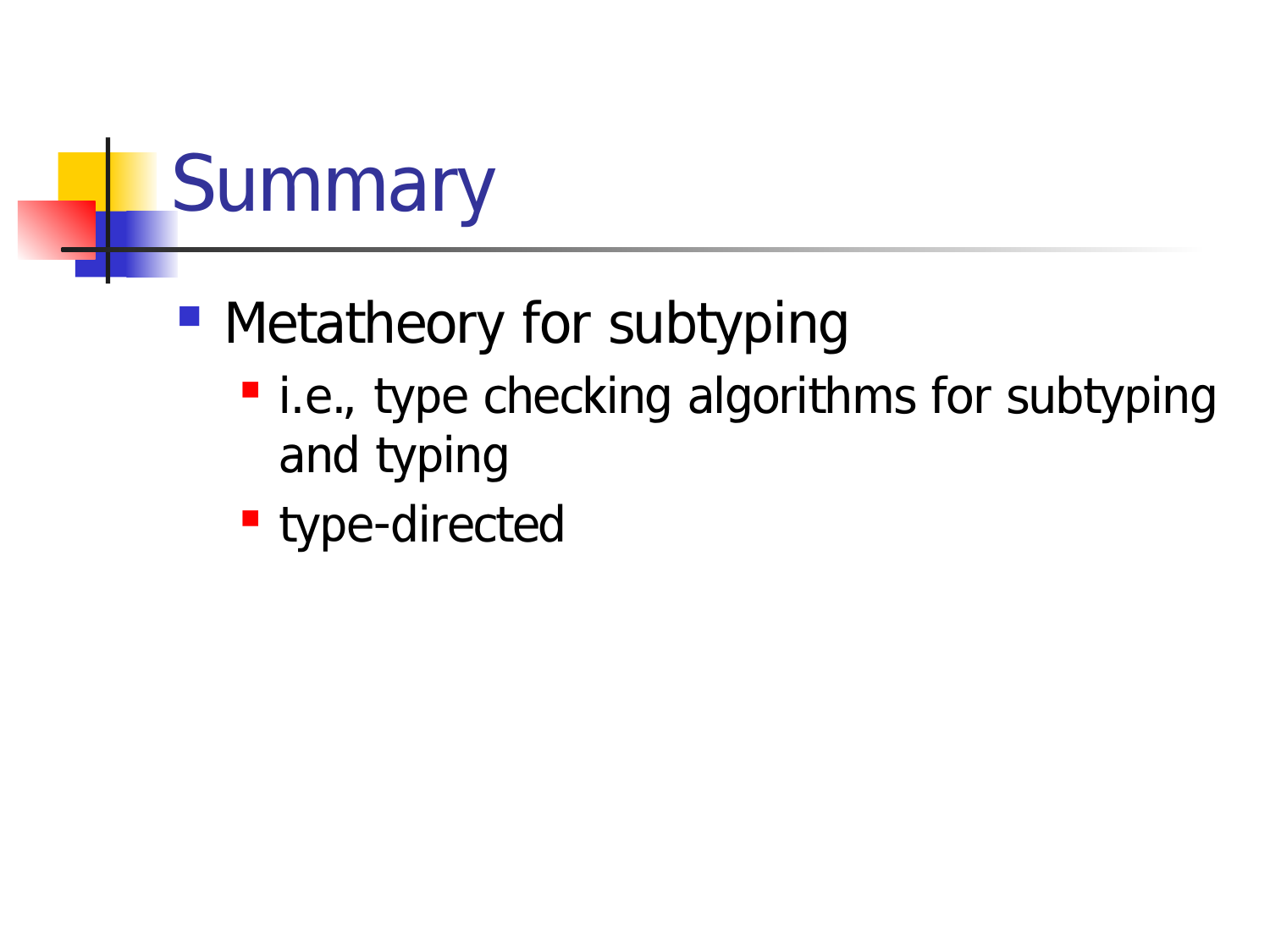

# Summary
Metatheory for subtyping
i.e., type checking algorithms for subtyping and typing
type-directed